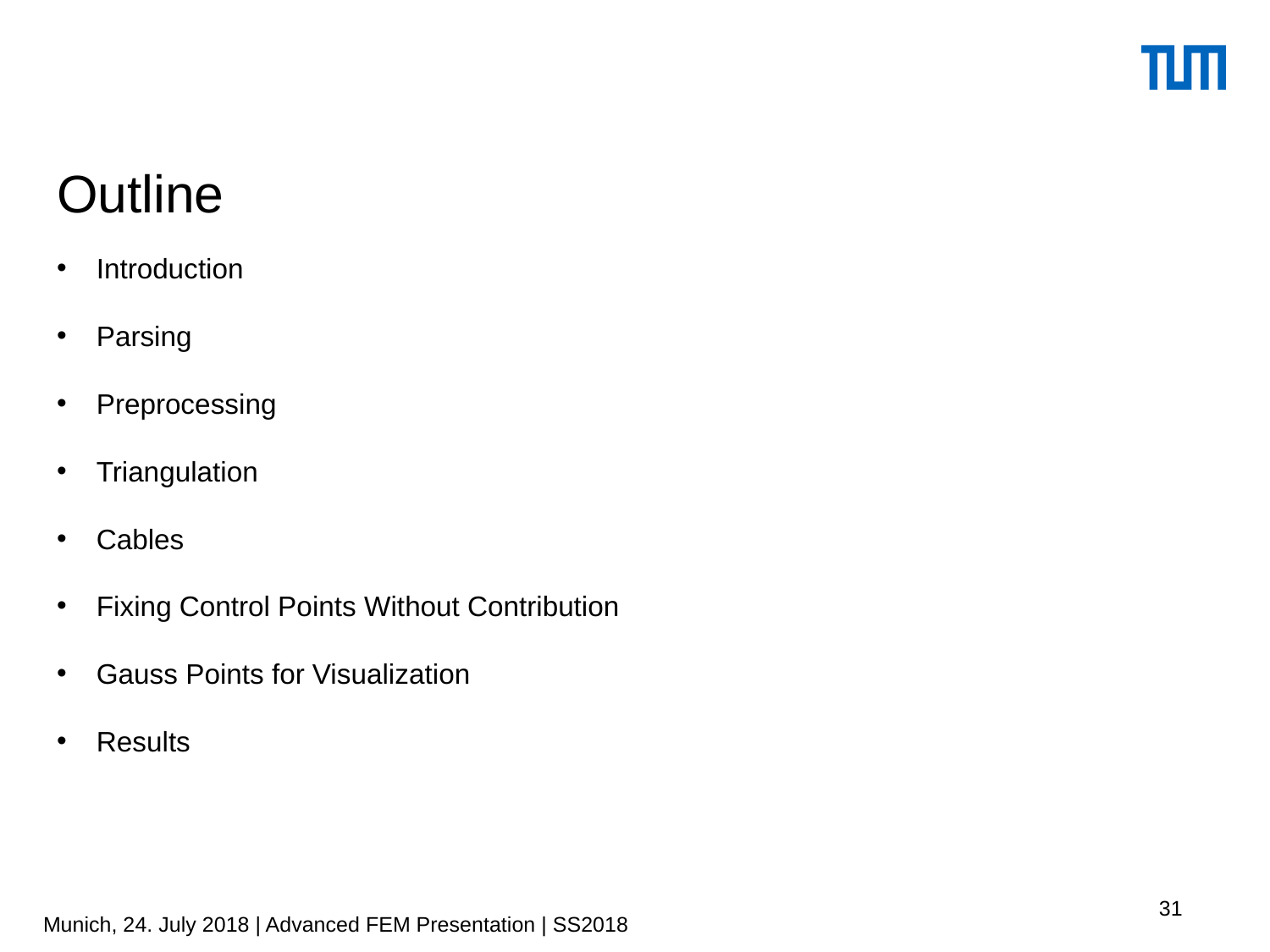

Outline
Introduction

Parsing

Preprocessing

Triangulation

Cables

Fixing Control Points Without Contribution

Gauss Points for Visualization

Results
31
Munich, 24. July 2018 | Advanced FEM Presentation | SS2018